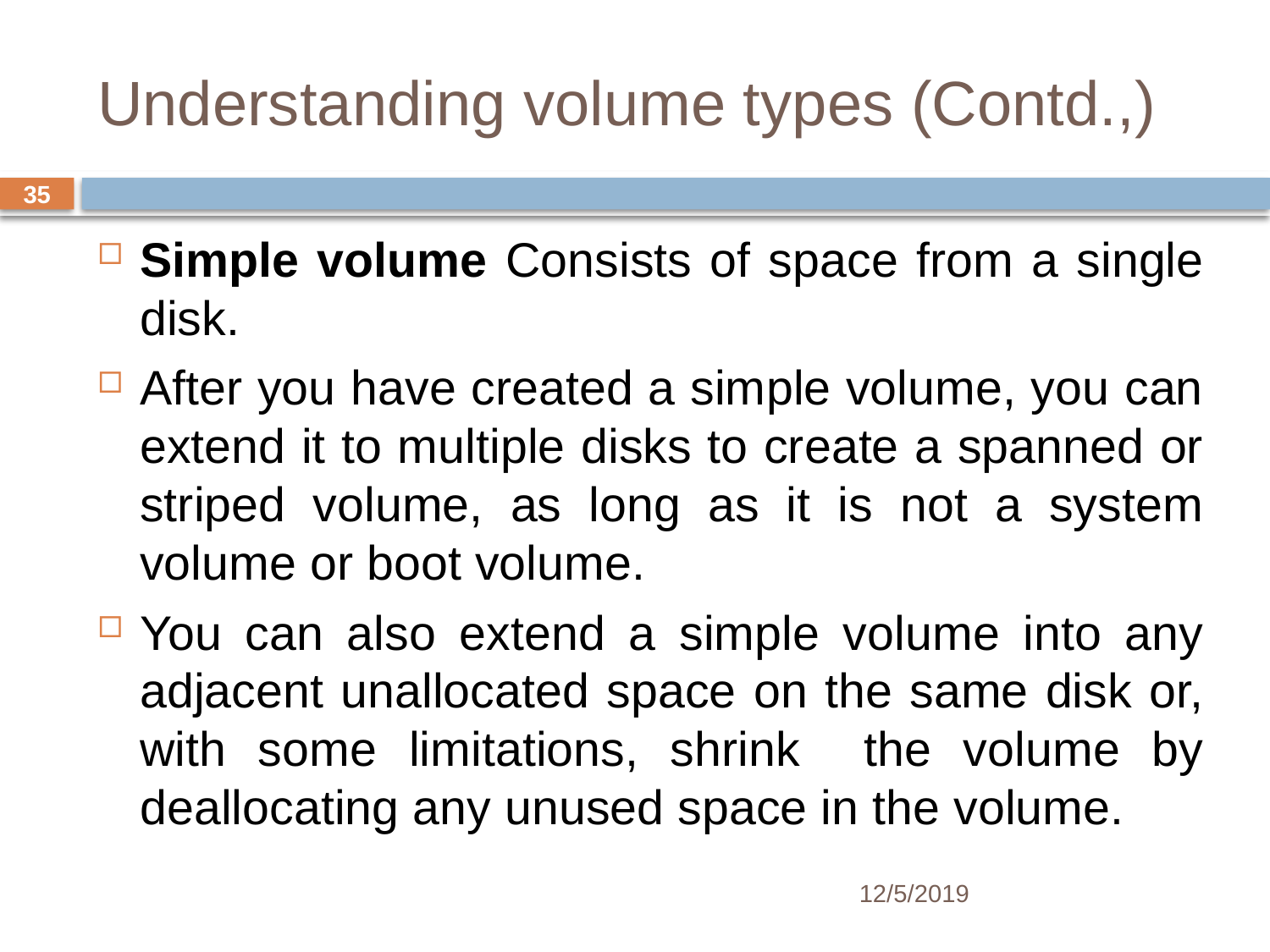

# Understanding volume types (Contd.,)
35
Simple volume Consists of space from a single disk.
After you have created a simple volume, you can extend it to multiple disks to create a spanned or striped volume, as long as it is not a system volume or boot volume.
You can also extend a simple volume into any adjacent unallocated space on the same disk or, with some limitations, shrink  the volume by deallocating any unused space in the volume.
12/5/2019